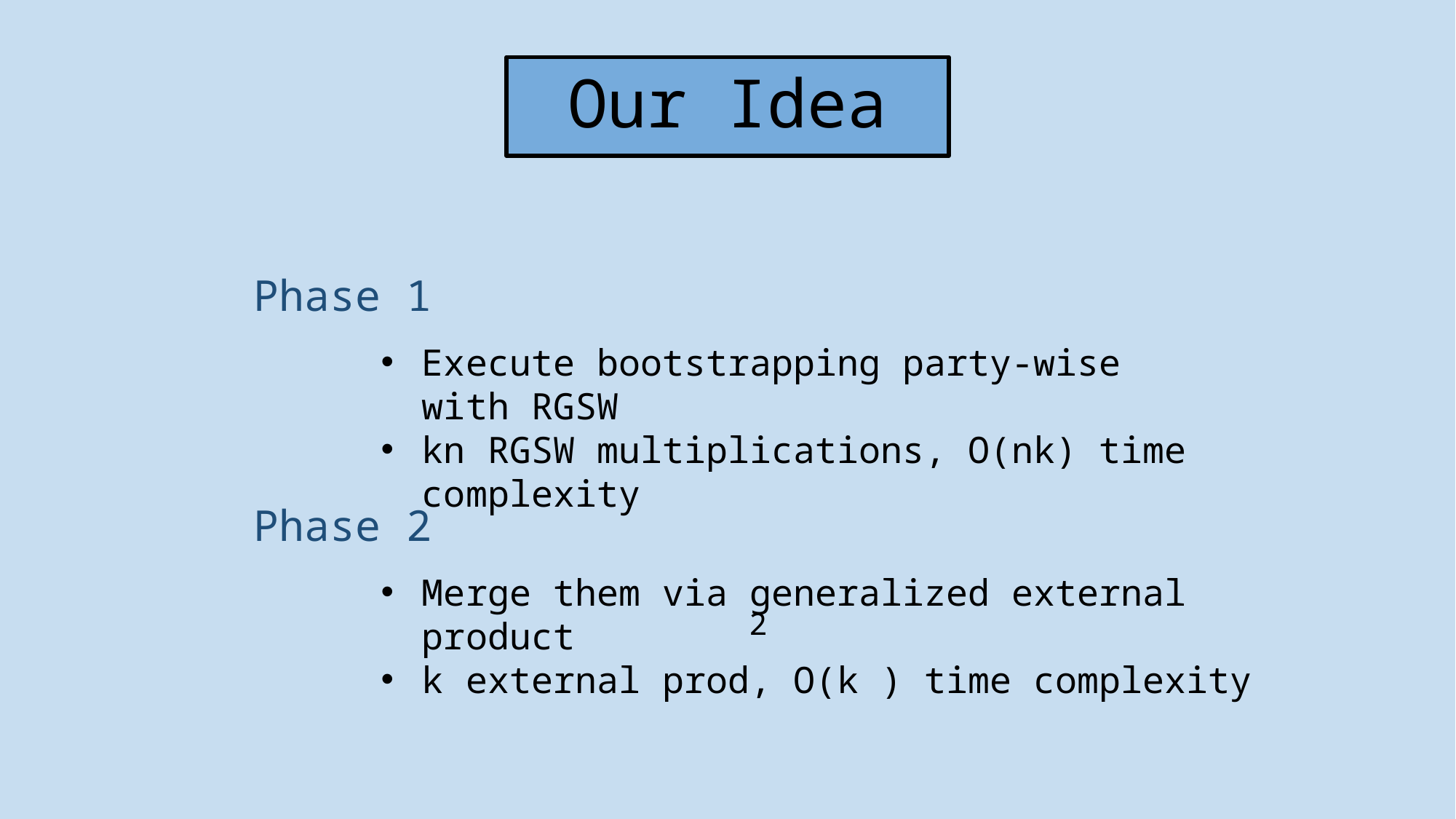

# Our Idea
Phase 1
Execute bootstrapping party-wise with RGSW
kn RGSW multiplications, O(nk) time complexity
Phase 2
Merge them via generalized external product
k external prod, O(k ) time complexity
2